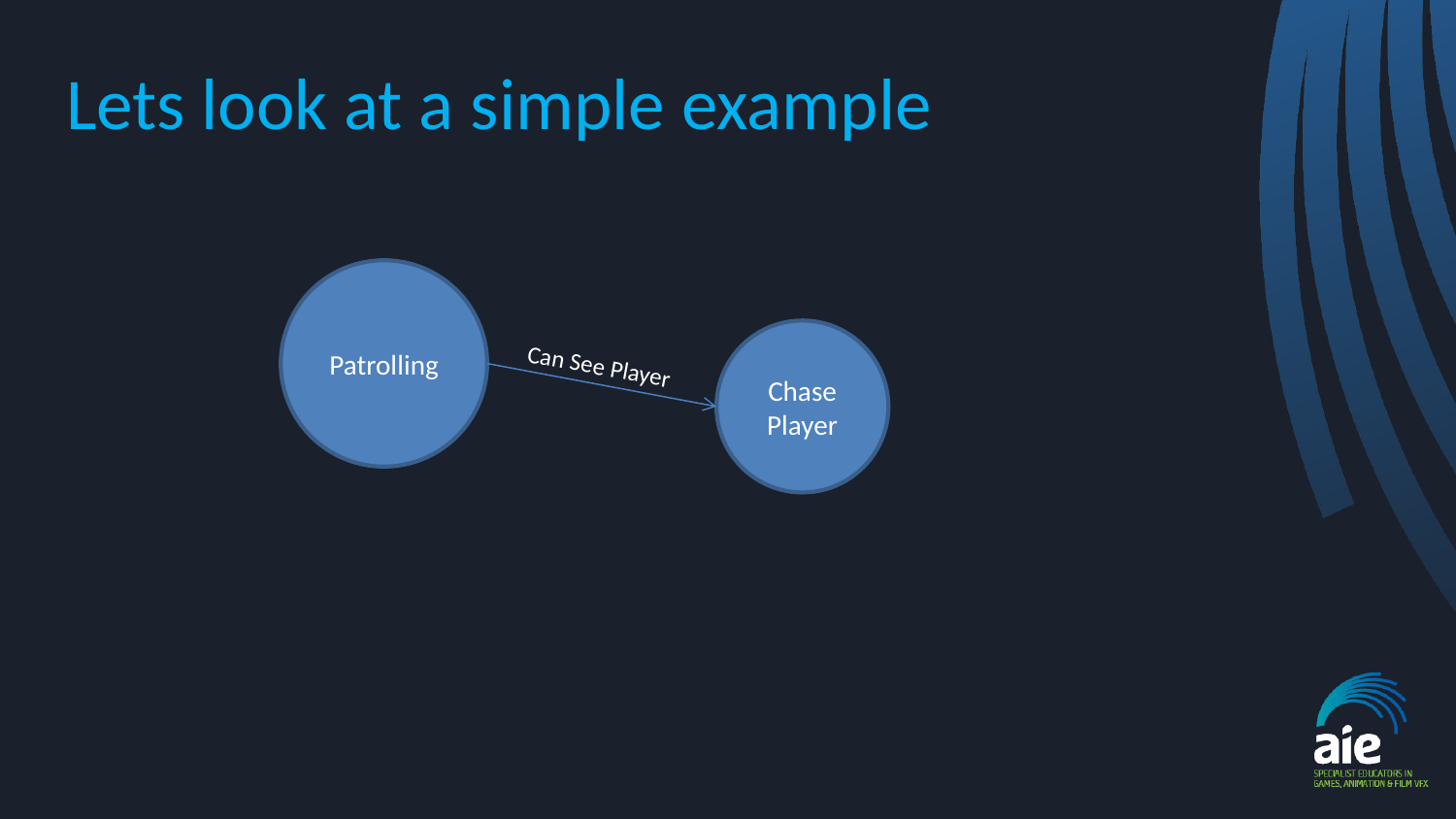

# Lets look at a simple example
Patrolling
Chase Player
Can See Player